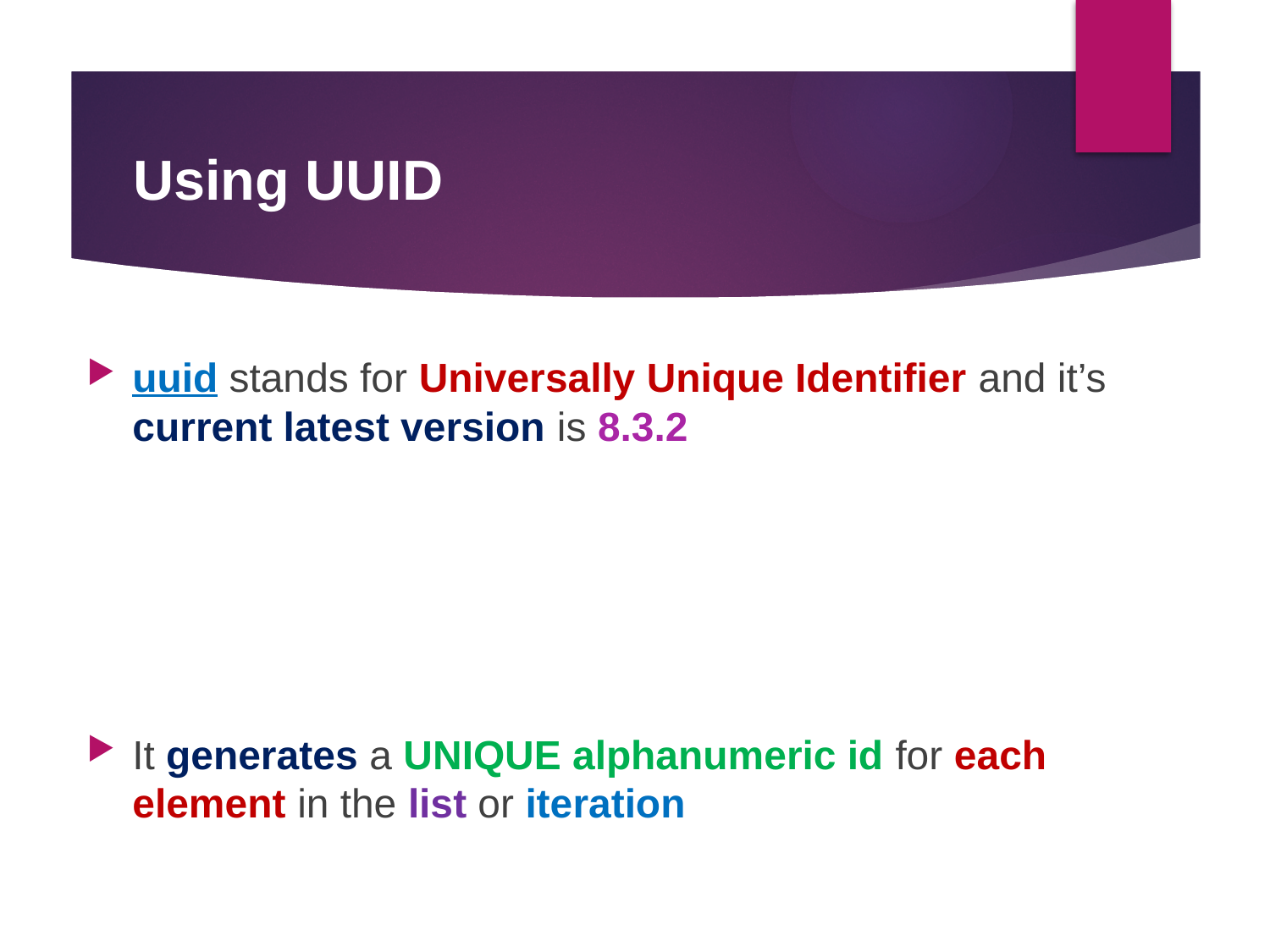

#
Using UUID
uuid stands for Universally Unique Identifier and it’s current latest version is 8.3.2

It generates a UNIQUE alphanumeric id for each element in the list or iteration